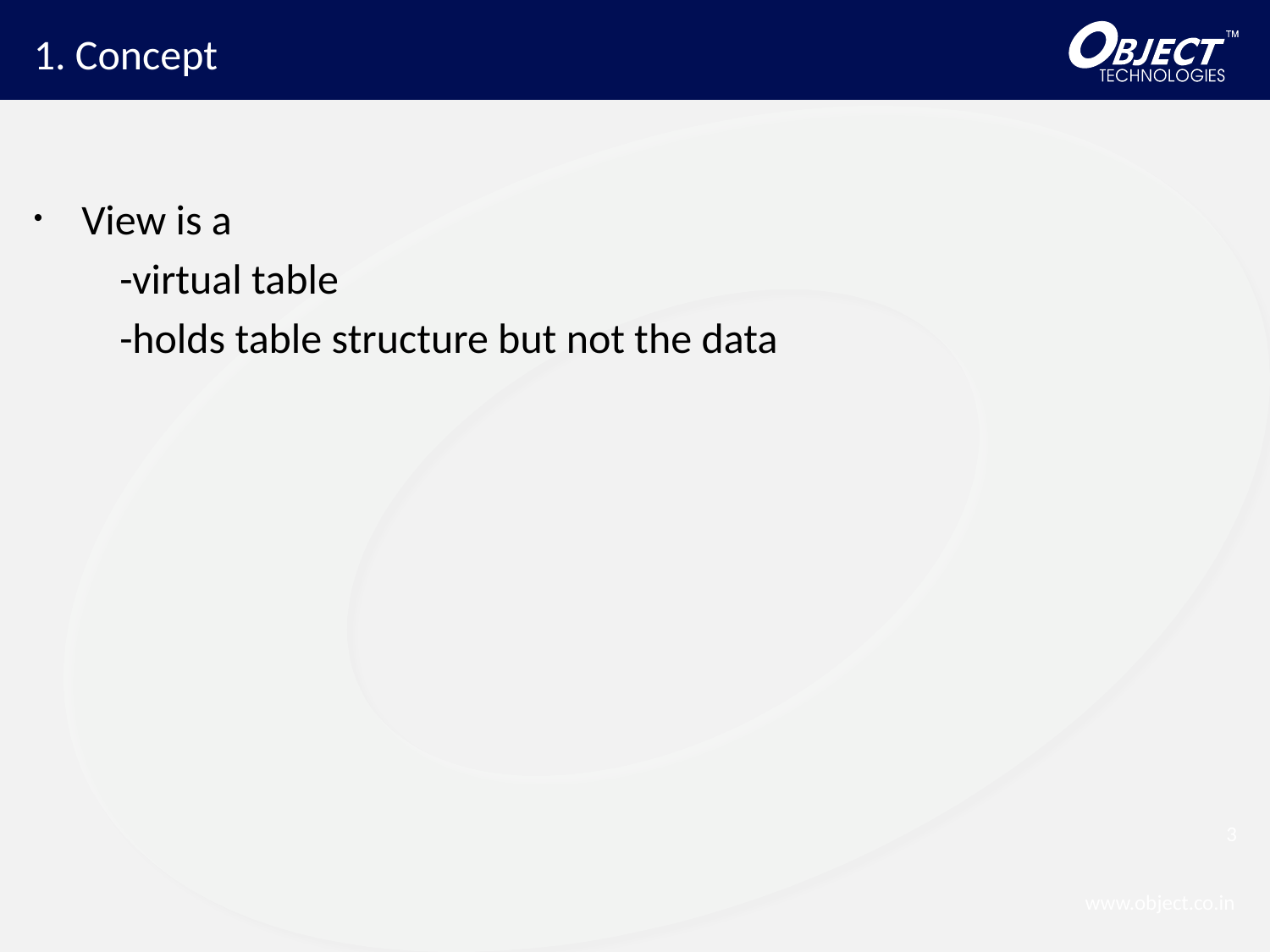

# 1. Concept

View is a
         -virtual table
         -holds table structure but not the data